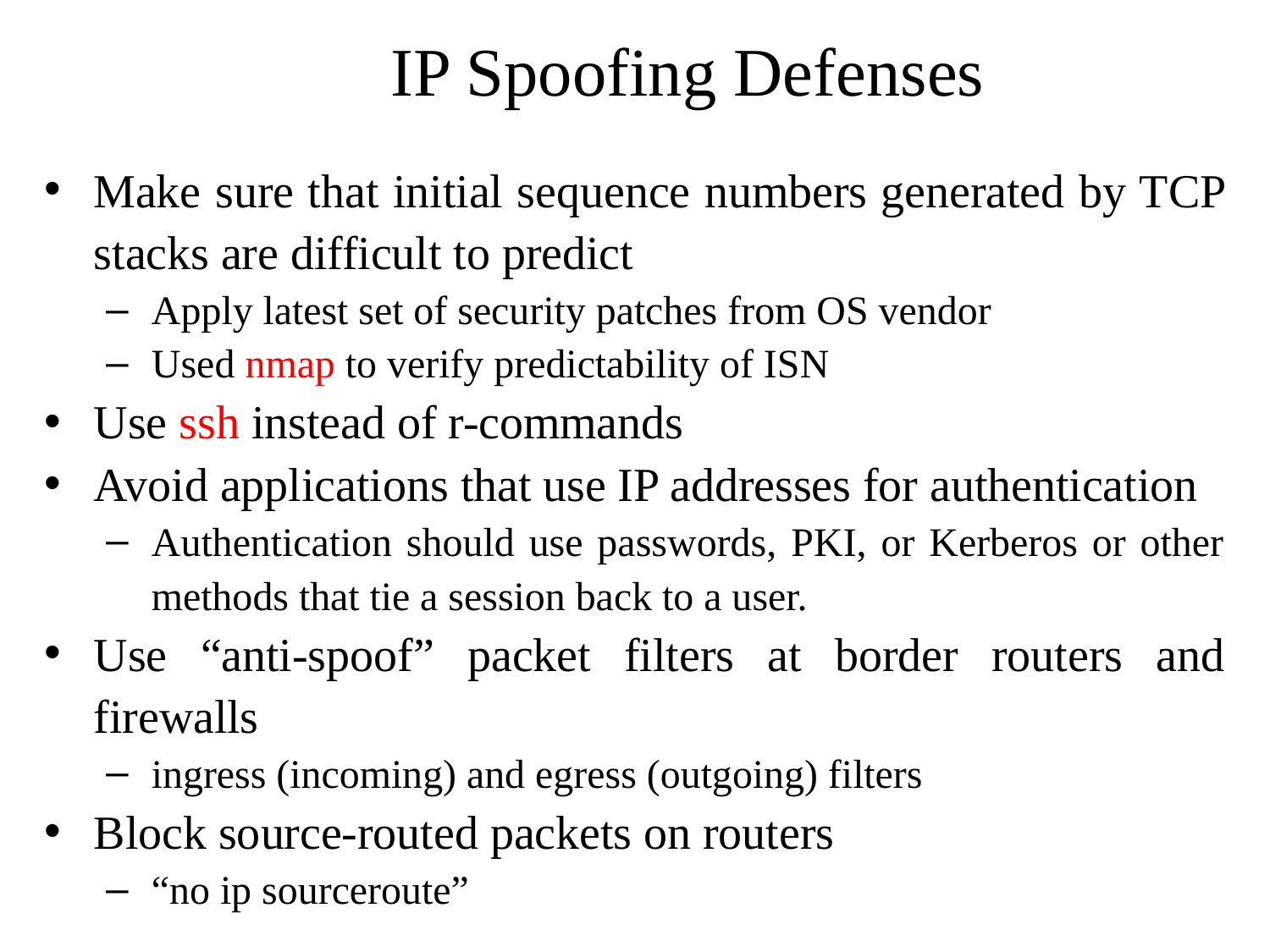

# IP Spoofing Defenses
Make sure that initial sequence numbers generated by TCP stacks are difficult to predict
Apply latest set of security patches from OS vendor
Used nmap to verify predictability of ISN
Use ssh instead of r-commands
Avoid applications that use IP addresses for authentication
Authentication should use passwords, PKI, or Kerberos or other methods that tie a session back to a user.
Use “anti-spoof” packet filters at border routers and firewalls
ingress (incoming) and egress (outgoing) filters
Block source-routed packets on routers
“no ip sourceroute”